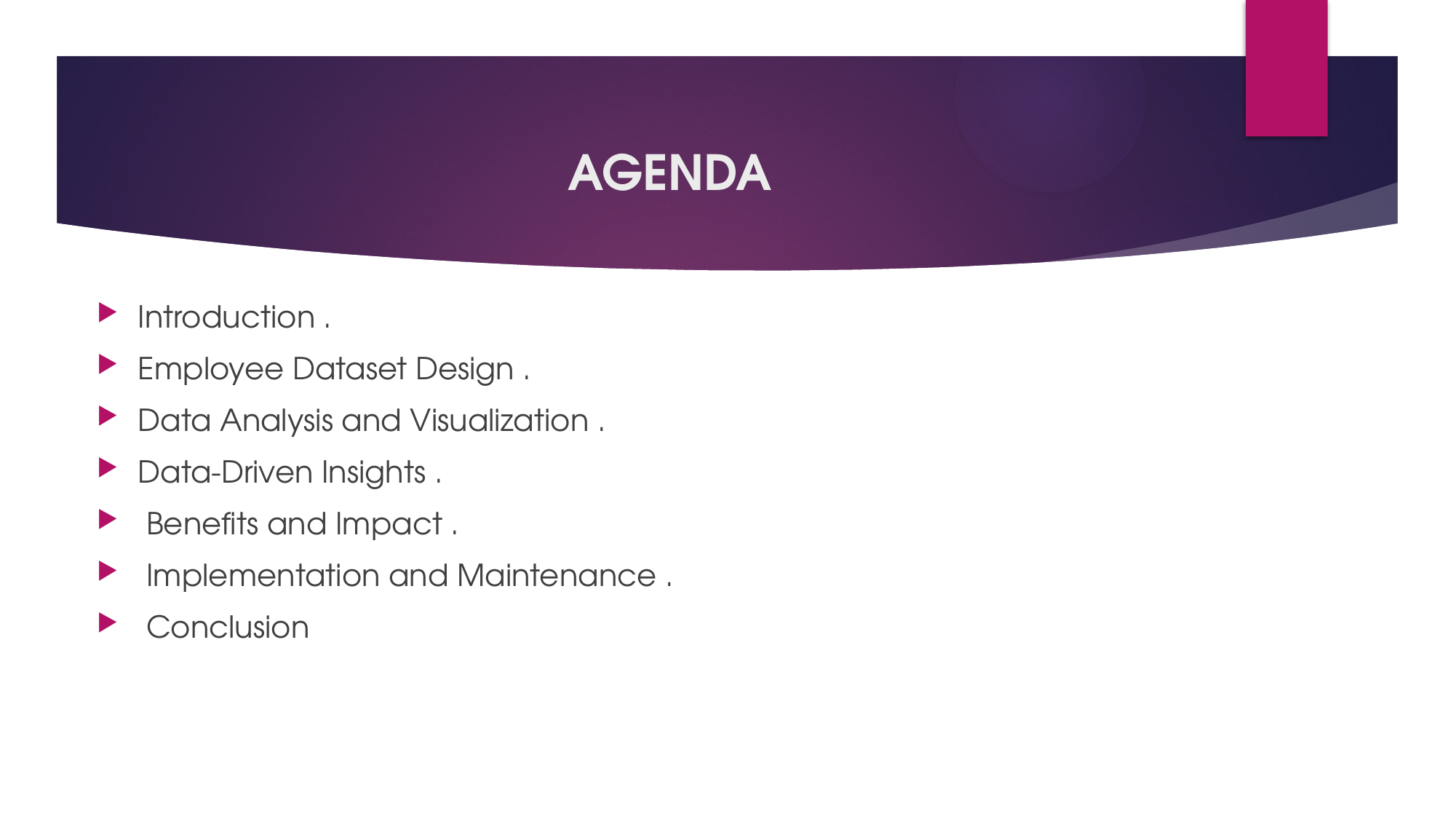

# AGENDA
Introduction .
Employee Dataset Design .
Data Analysis and Visualization .
Data-Driven Insights .
 Benefits and Impact .
 Implementation and Maintenance .
 Conclusion